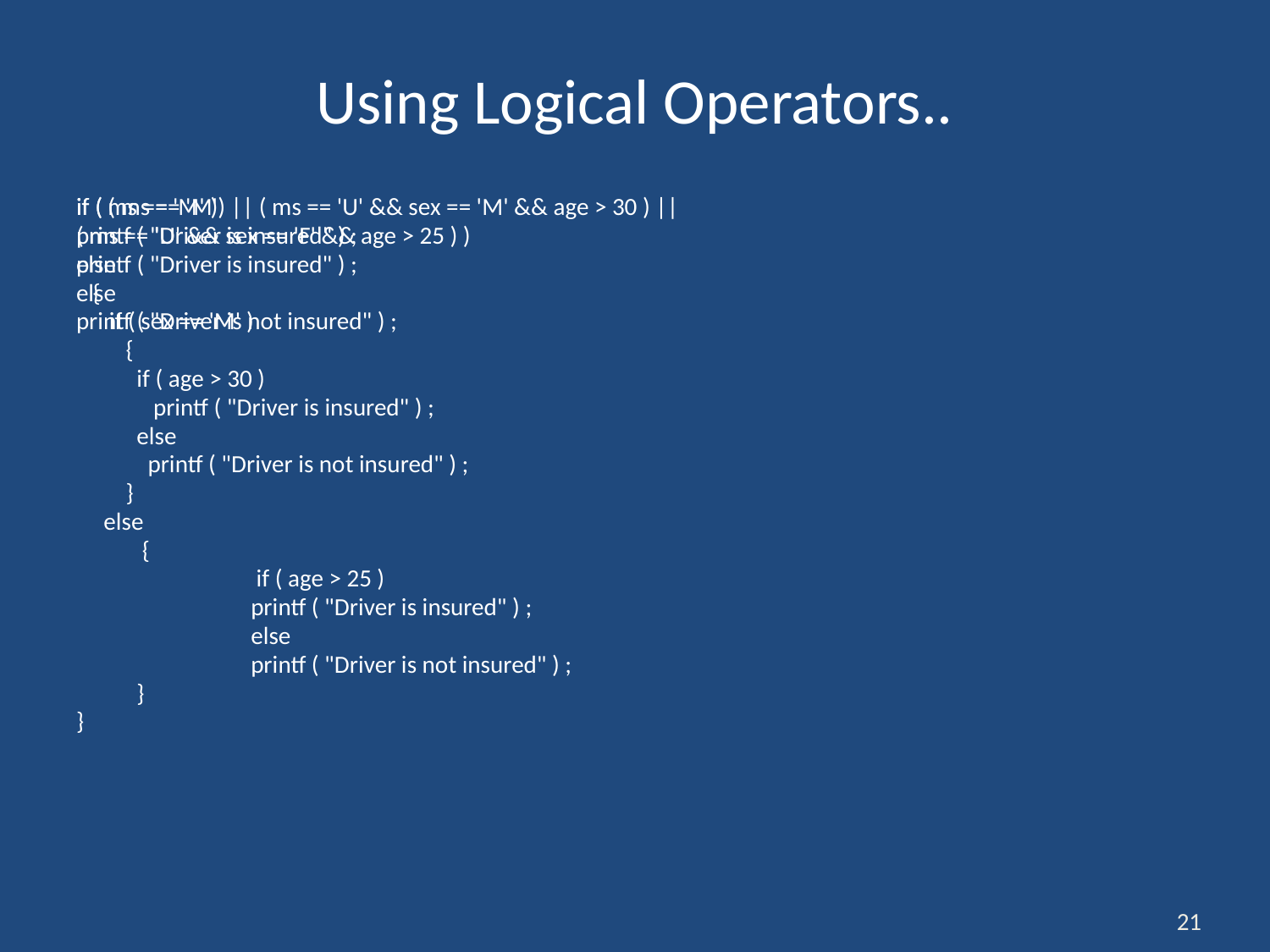

# Using Logical Operators..
if ( ms == 'M' )
printf ( "Driver is insured" ) ;
else
   {
      if ( sex == 'M' )
         {
           if ( age > 30 )
              printf ( "Driver is insured" ) ;
           else
             printf ( "Driver is not insured" ) ;
         }
     else
            {
          	 if ( age > 25 )
         	printf ( "Driver is insured" ) ;
		else
         	printf ( "Driver is not insured" ) ;
           }
}
if ( ( ms == 'M') || ( ms == 'U' && sex == 'M' && age > 30 ) ||
( ms == 'U' && sex == 'F' && age > 25 ) )
printf ( "Driver is insured" ) ;
else
printf ( "Driver is not insured" ) ;